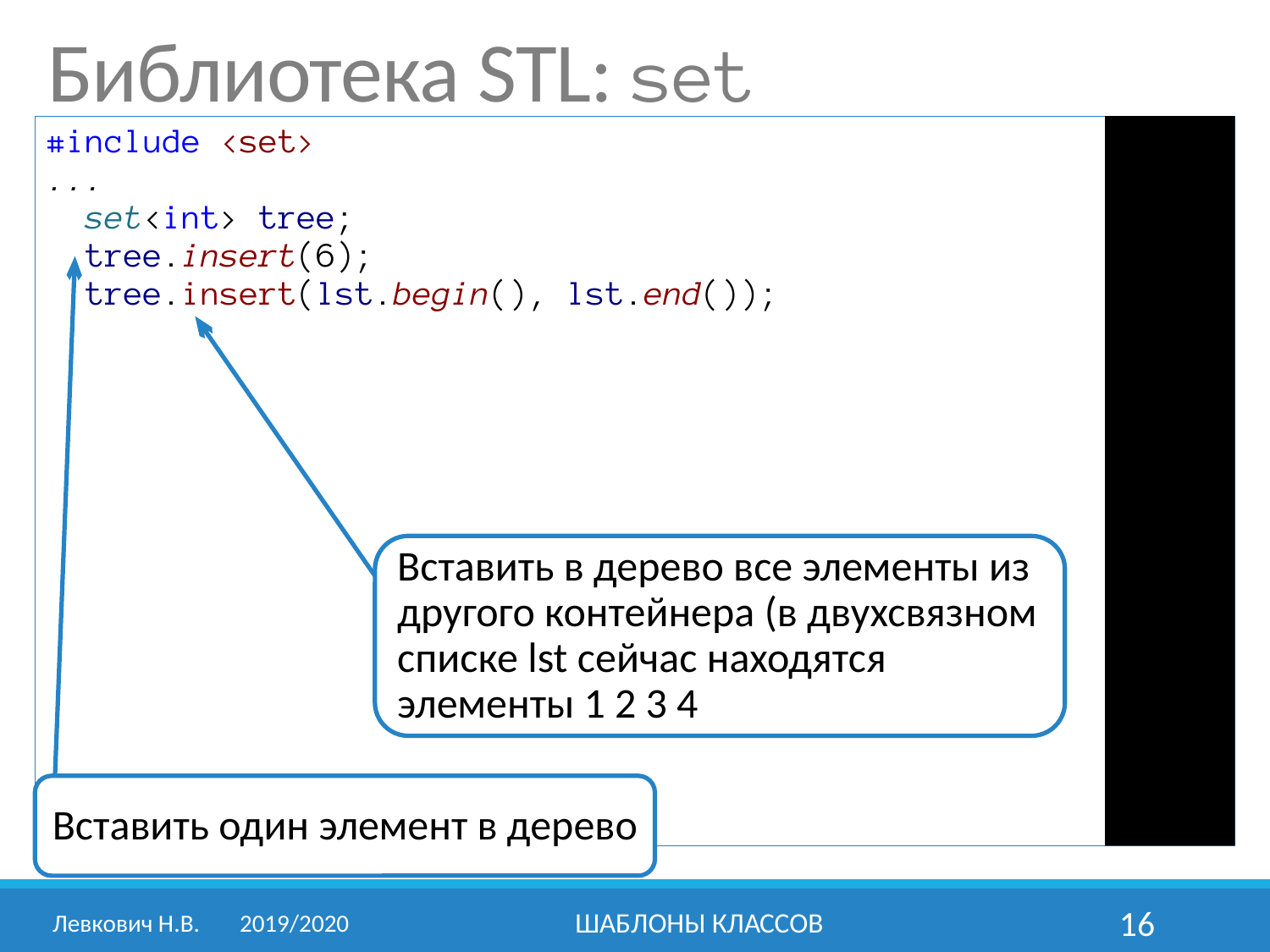

Библиотека STL: set
#include <set>
...
  set<int> tree;
  tree.insert(6);
  tree.insert(lst.begin(), lst.end());

Вставить в дерево все элементы из другого контейнера (в двухсвязном списке lst сейчас находятся элементы 1 2 3 4
Вставить один элемент в дерево
Левкович Н.В. 	2019/2020
Шаблоны классов
16